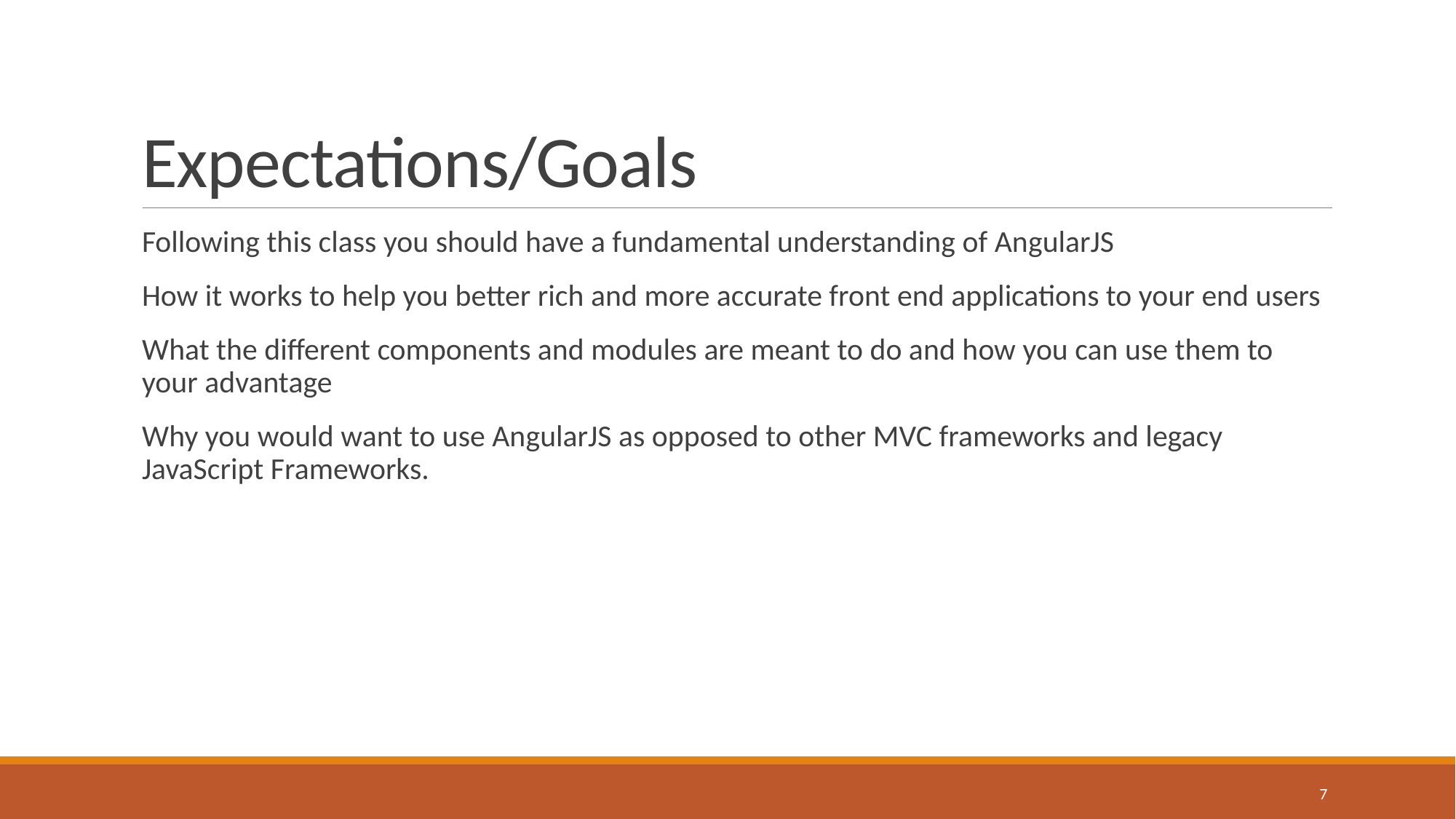

# Expectations/Goals
Following this class you should have a fundamental understanding of AngularJS
How it works to help you better rich and more accurate front end applications to your end users
What the different components and modules are meant to do and how you can use them to your advantage
Why you would want to use AngularJS as opposed to other MVC frameworks and legacy JavaScript Frameworks.
7